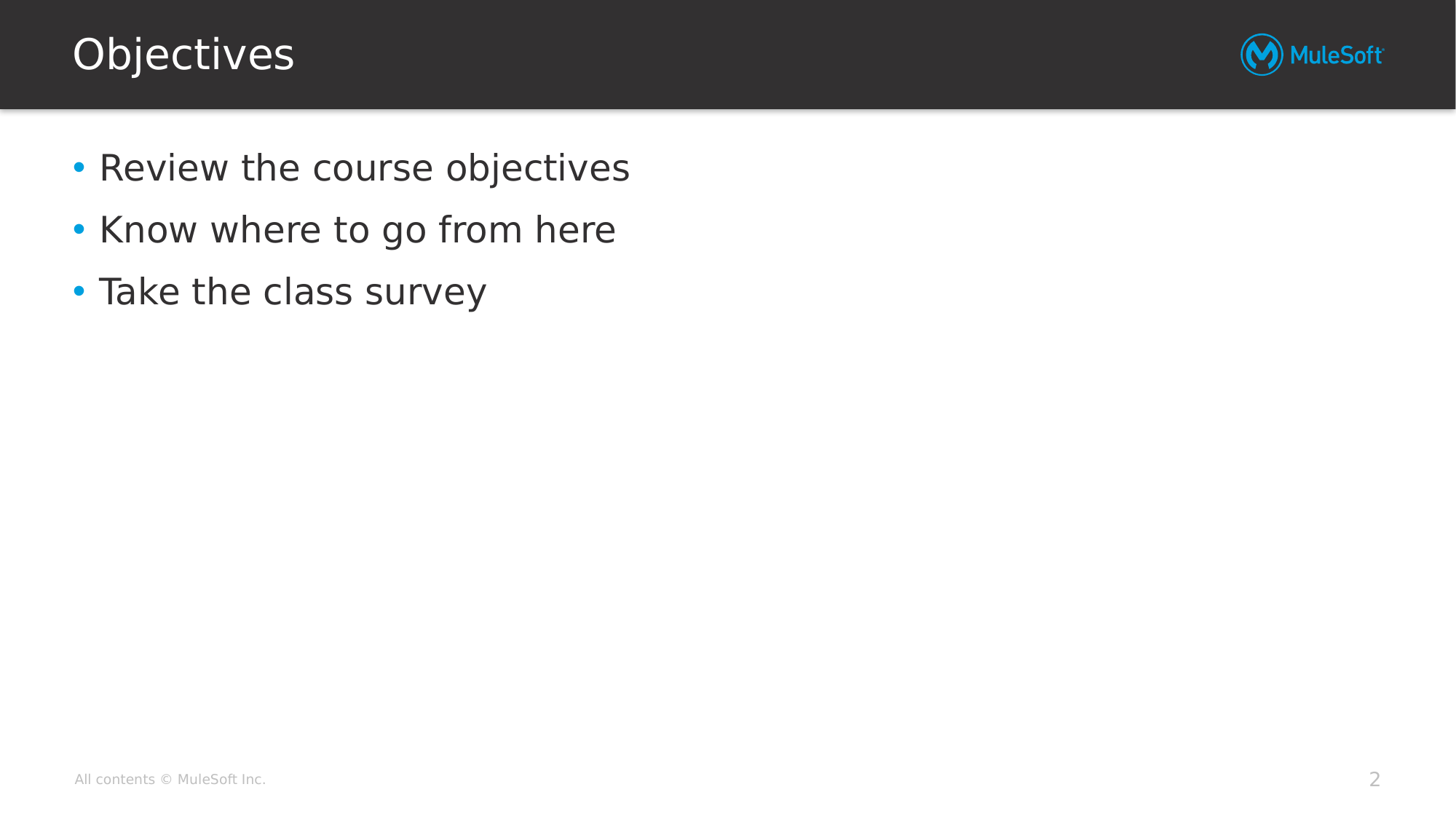

# Objectives
Review the course objectives
Know where to go from here
Take the class survey

2